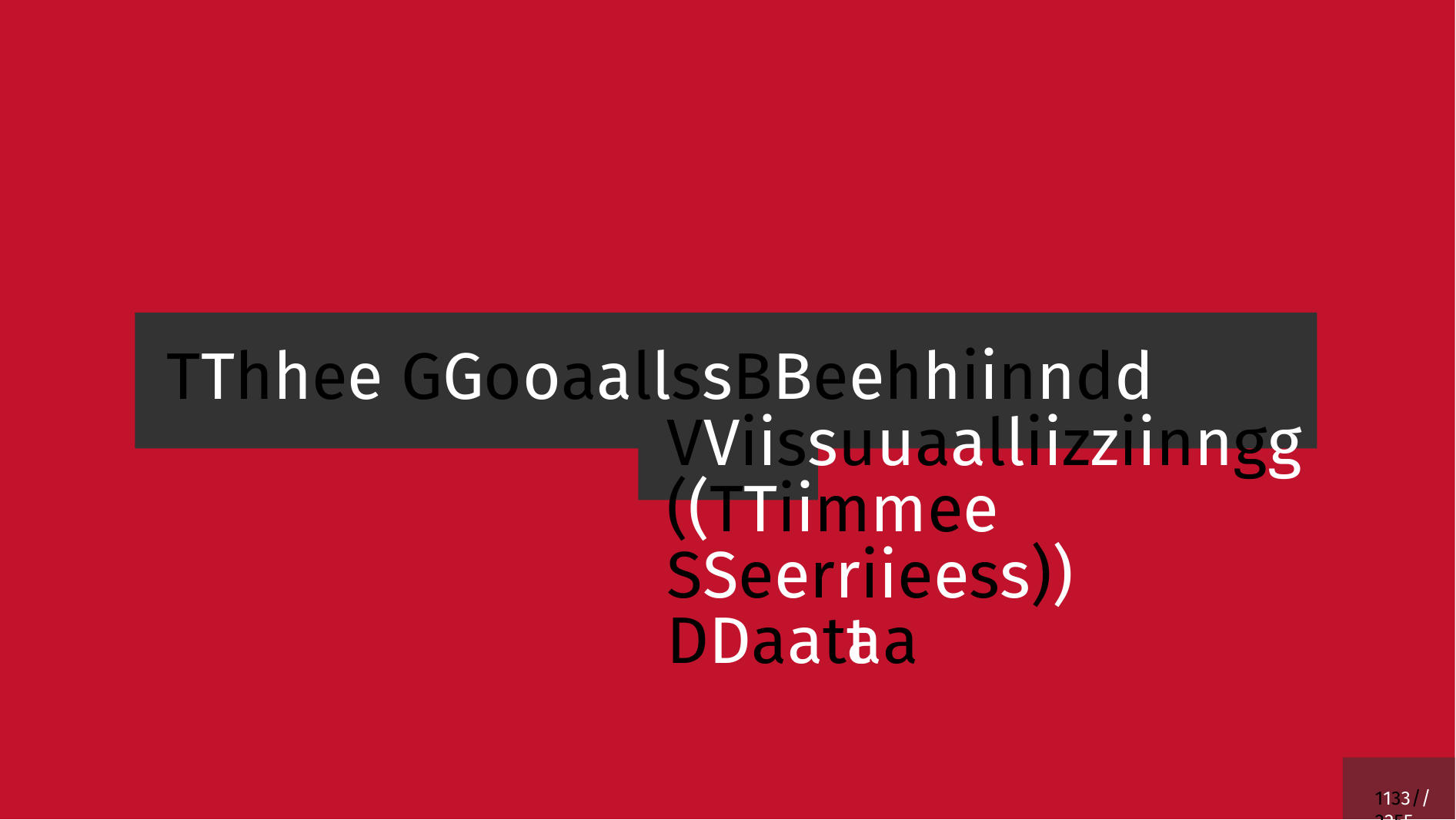

# TThhee GGooaallss BBeehhiinndd VViissuuaalliizziinngg ((TTiimmee SSeerriieess))  DDaattaa

1133 // 2255